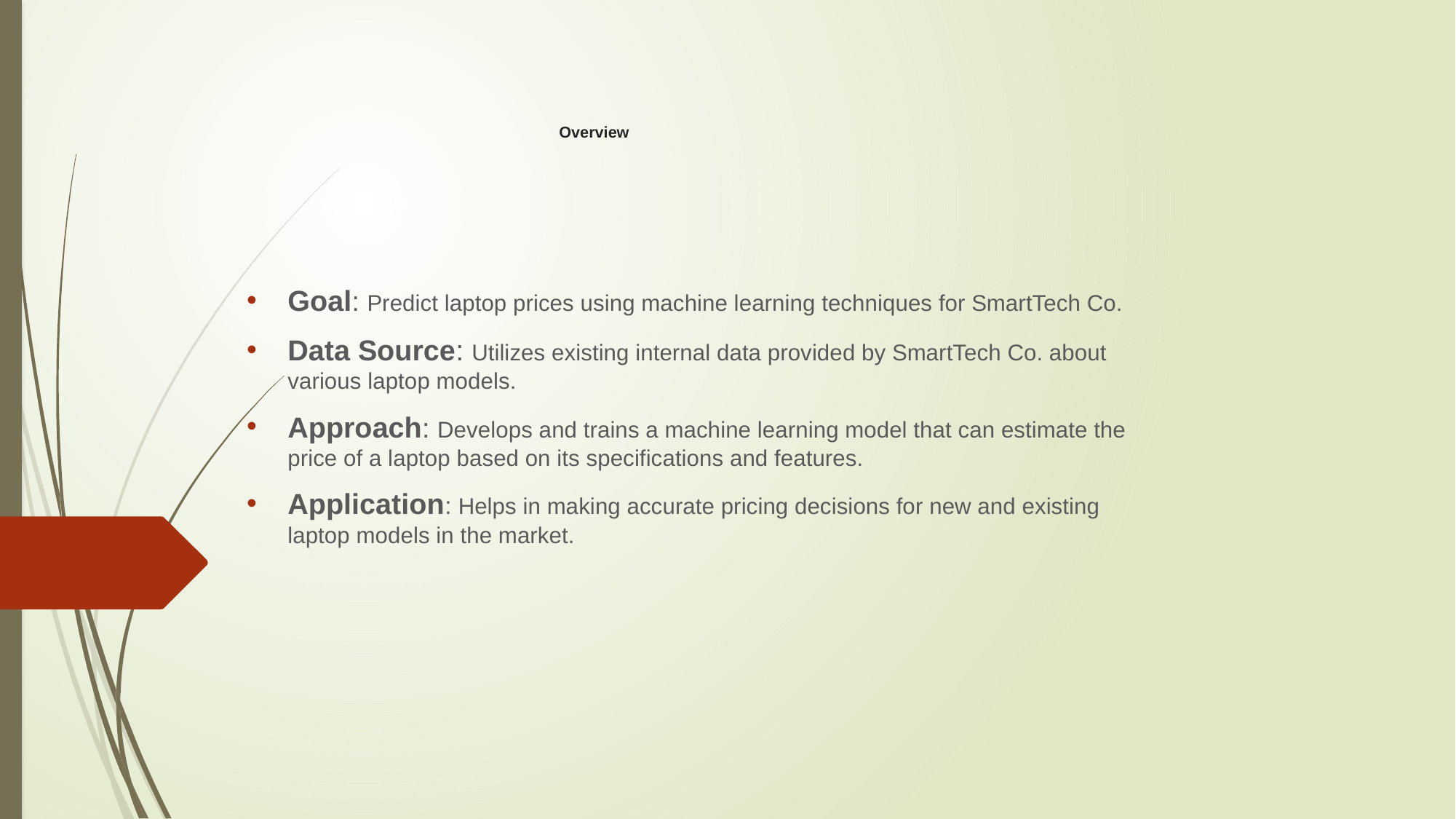

# Overview

Goal: Predict laptop prices using machine learning techniques for SmartTech Co.
Data Source: Utilizes existing internal data provided by SmartTech Co. about various laptop models.
Approach: Develops and trains a machine learning model that can estimate the price of a laptop based on its specifications and features.
Application: Helps in making accurate pricing decisions for new and existing laptop models in the market.